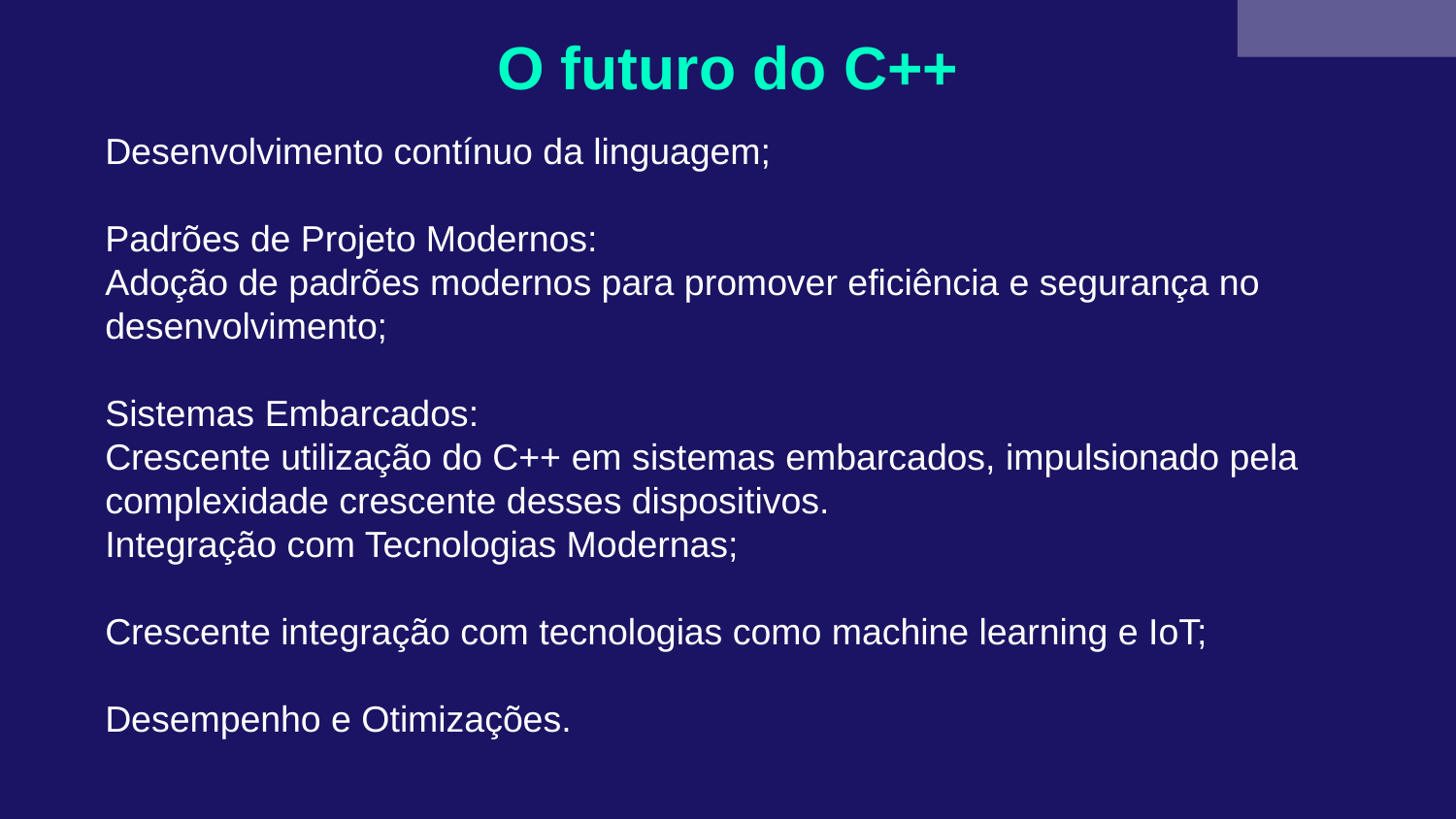

# O futuro do C++
Desenvolvimento contínuo da linguagem;

Padrões de Projeto Modernos:
Adoção de padrões modernos para promover eficiência e segurança no desenvolvimento;

Sistemas Embarcados:
Crescente utilização do C++ em sistemas embarcados, impulsionado pela complexidade crescente desses dispositivos.
Integração com Tecnologias Modernas;

Crescente integração com tecnologias como machine learning e IoT;

Desempenho e Otimizações.